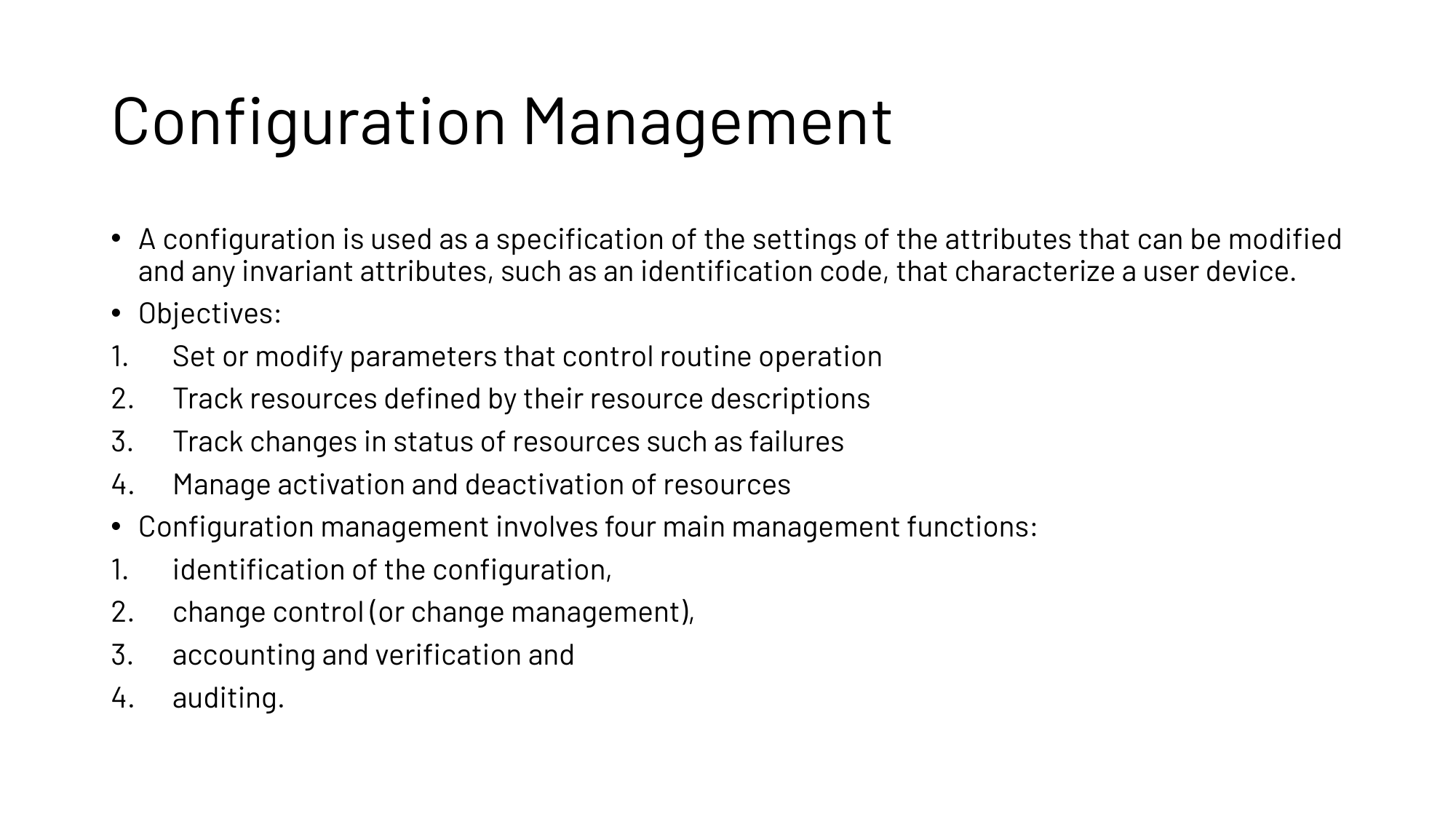

# Configuration Management
A configuration is used as a specification of the settings of the attributes that can be modified and any invariant attributes, such as an identification code, that characterize a user device.
Objectives:
Set or modify parameters that control routine operation
Track resources defined by their resource descriptions
Track changes in status of resources such as failures
Manage activation and deactivation of resources
Configuration management involves four main management functions:
identification of the configuration,
change control (or change management),
accounting and verification and
auditing.